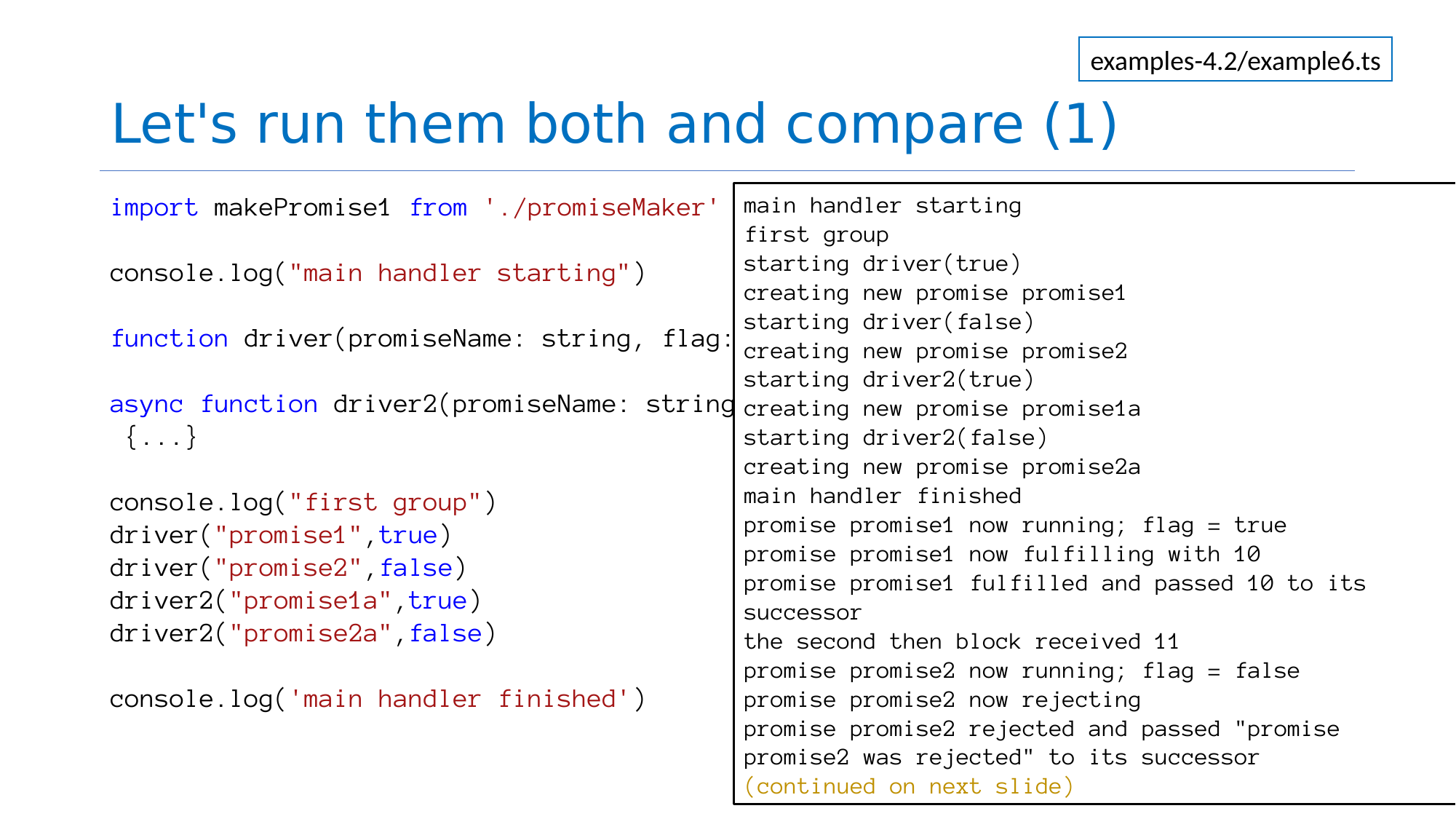

# Let's run them both and compare (1)
examples-4.2/example6.ts
import makePromise1 from './promiseMaker'
console.log("main handler starting")
function driver(promiseName: string, flag: boolean) {...}
    
async function driver2(promiseName: string, flag: boolean) {...}
console.log("first group")
driver("promise1",true)
driver("promise2",false)
driver2("promise1a",true)
driver2("promise2a",false)
console.log('main handler finished')
main handler starting
first group
starting driver(true)
creating new promise promise1
starting driver(false)
creating new promise promise2
starting driver2(true)
creating new promise promise1a
starting driver2(false)
creating new promise promise2a
main handler finished
promise promise1 now running; flag = true
promise promise1 now fulfilling with 10
promise promise1 fulfilled and passed 10 to its successor
the second then block received 11
promise promise2 now running; flag = false
promise promise2 now rejecting
promise promise2 rejected and passed "promise promise2 was rejected" to its successor
(continued on next slide)
21